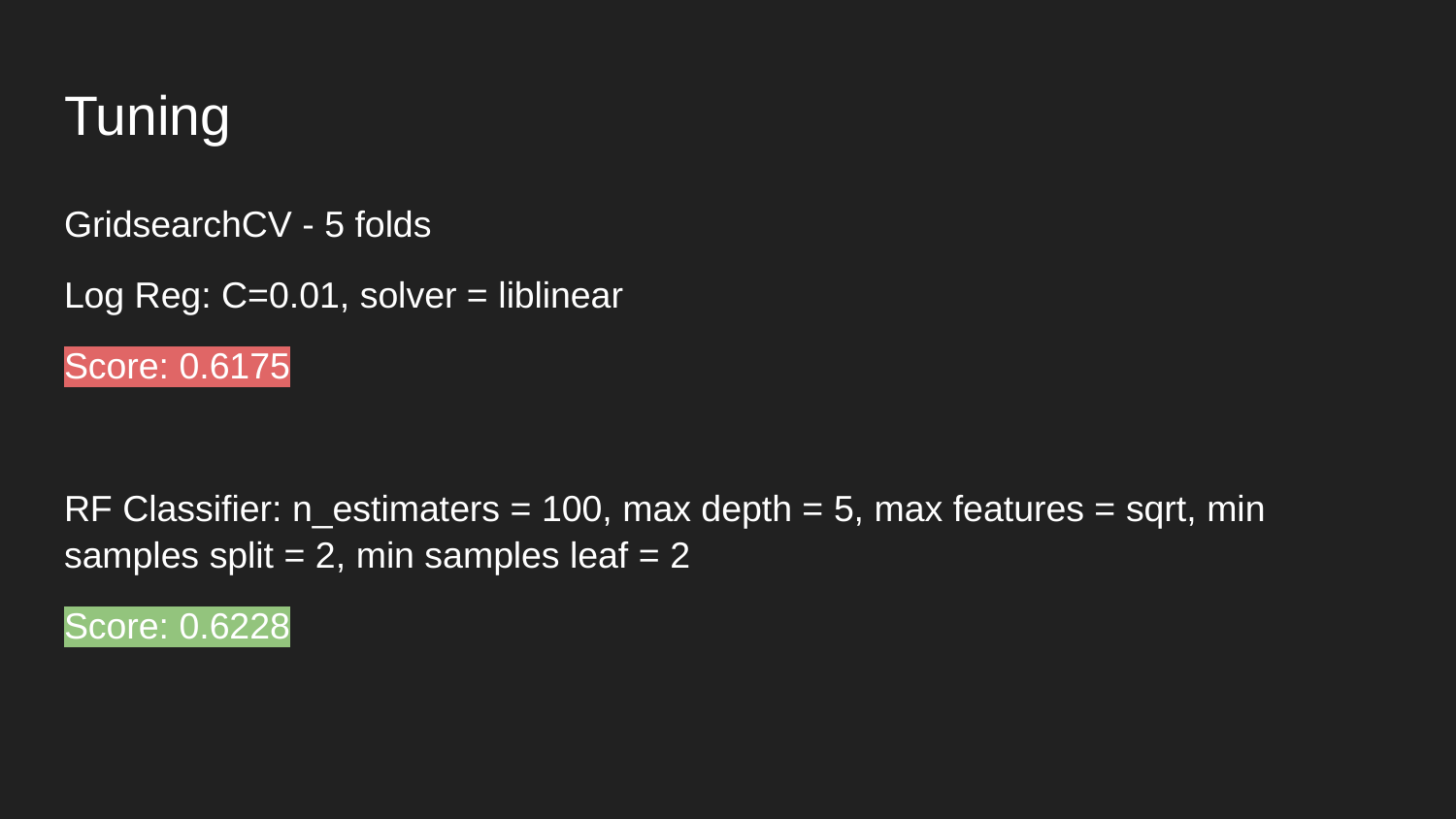

# Tuning
GridsearchCV - 5 folds
Log Reg: C=0.01, solver = liblinear
Score: 0.6175

RF Classifier: n_estimaters = 100, max depth = 5, max features = sqrt, min samples split = 2, min samples leaf = 2
Score: 0.6228